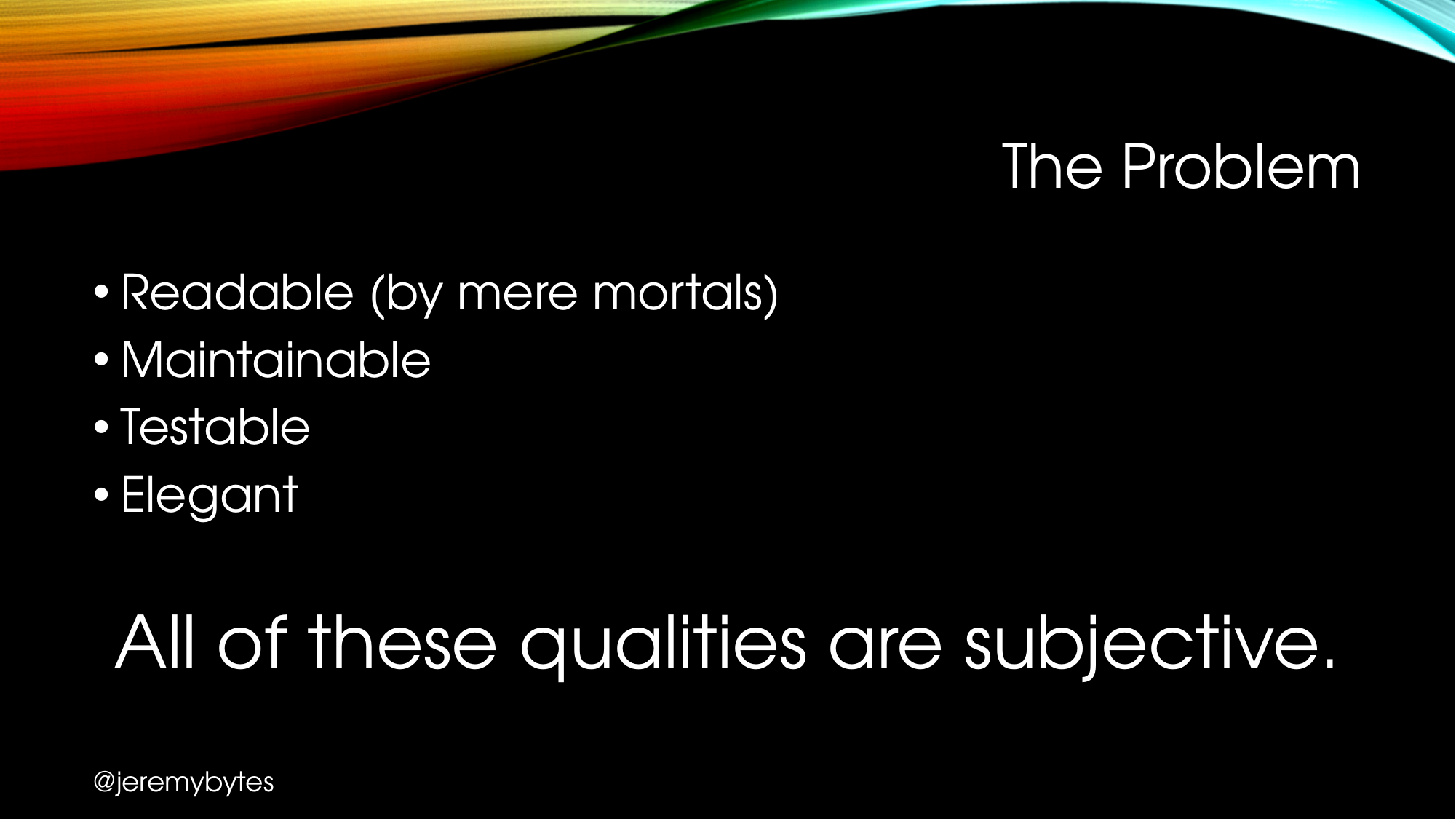

# The Problem
Readable (by mere mortals)
Maintainable
Testable
Elegant

All of these qualities are subjective.
@jeremybytes